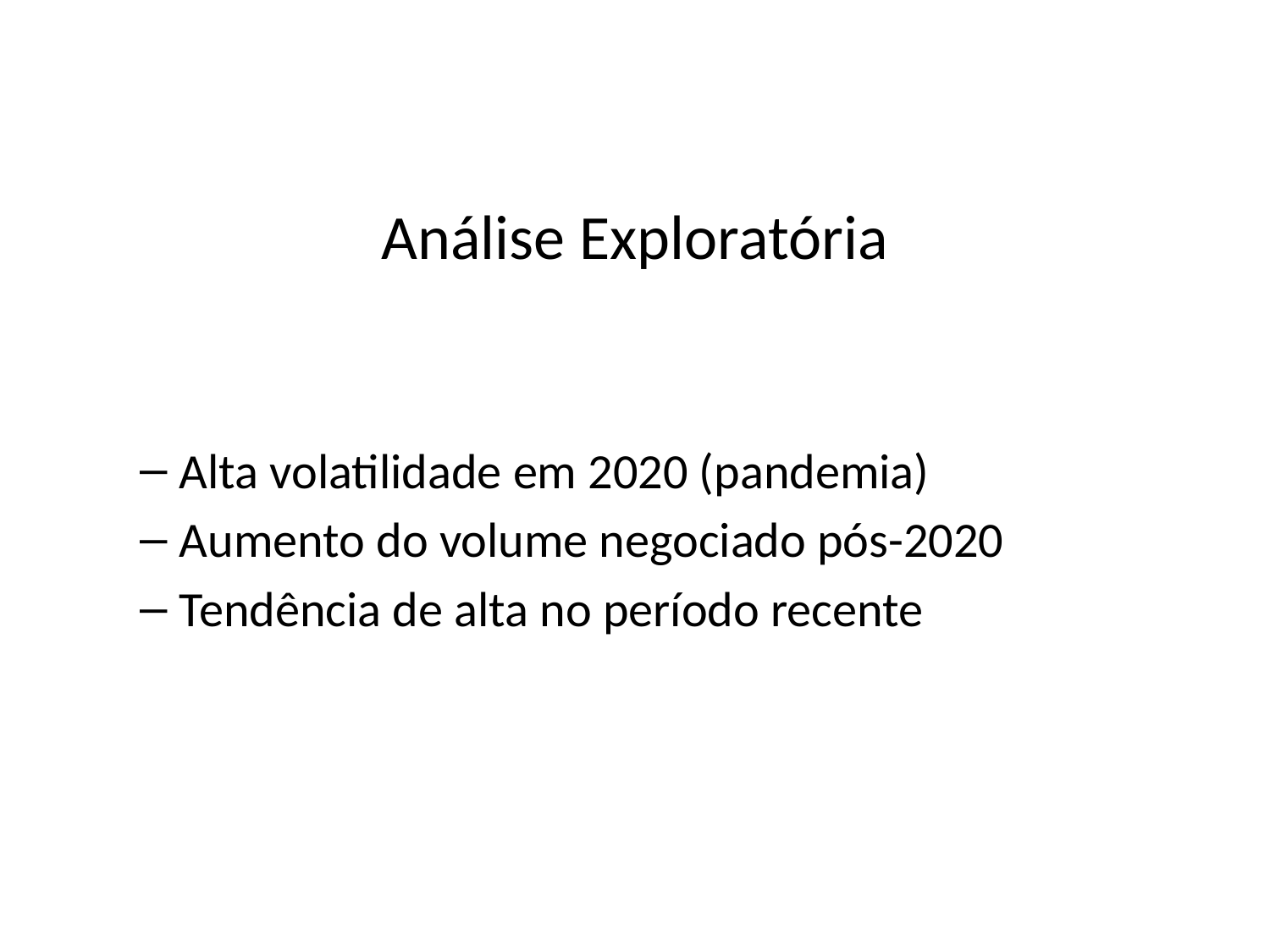

# Análise Exploratória

Alta volatilidade em 2020 (pandemia)
Aumento do volume negociado pós-2020
Tendência de alta no período recente